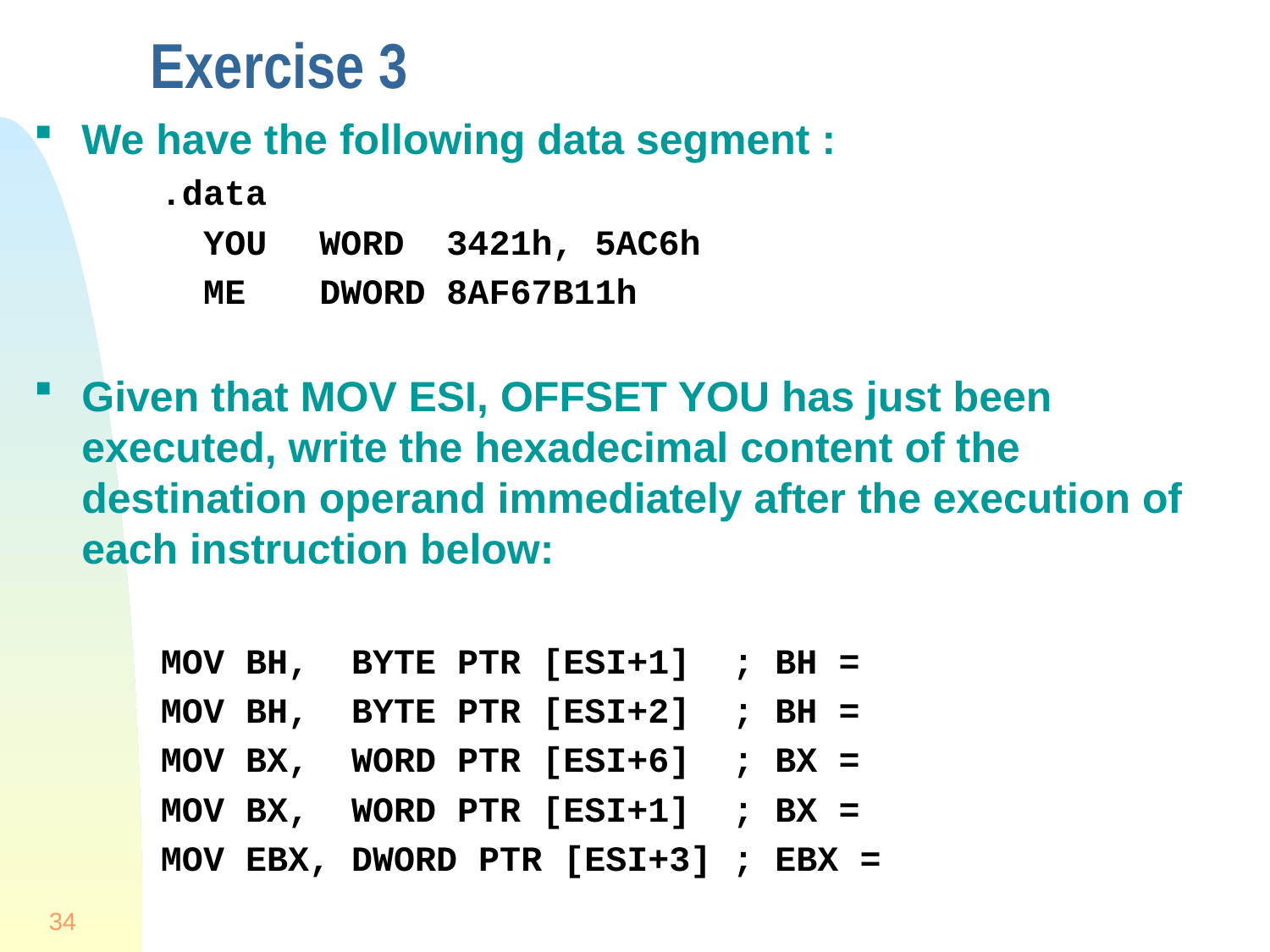

# Exercise 3
We have the following data segment :
.data
  YOU	WORD	3421h, 5AC6h
  ME	DWORD	8AF67B11h

Given that MOV ESI, OFFSET YOU has just been executed, write the hexadecimal content of the destination operand immediately after the execution of each instruction below:

MOV BH,  BYTE PTR [ESI+1]  ; BH =
MOV BH,  BYTE PTR [ESI+2]  ; BH =
MOV BX,  WORD PTR [ESI+6]  ; BX =
MOV BX,  WORD PTR [ESI+1]  ; BX =
MOV EBX, DWORD PTR [ESI+3] ; EBX =
34